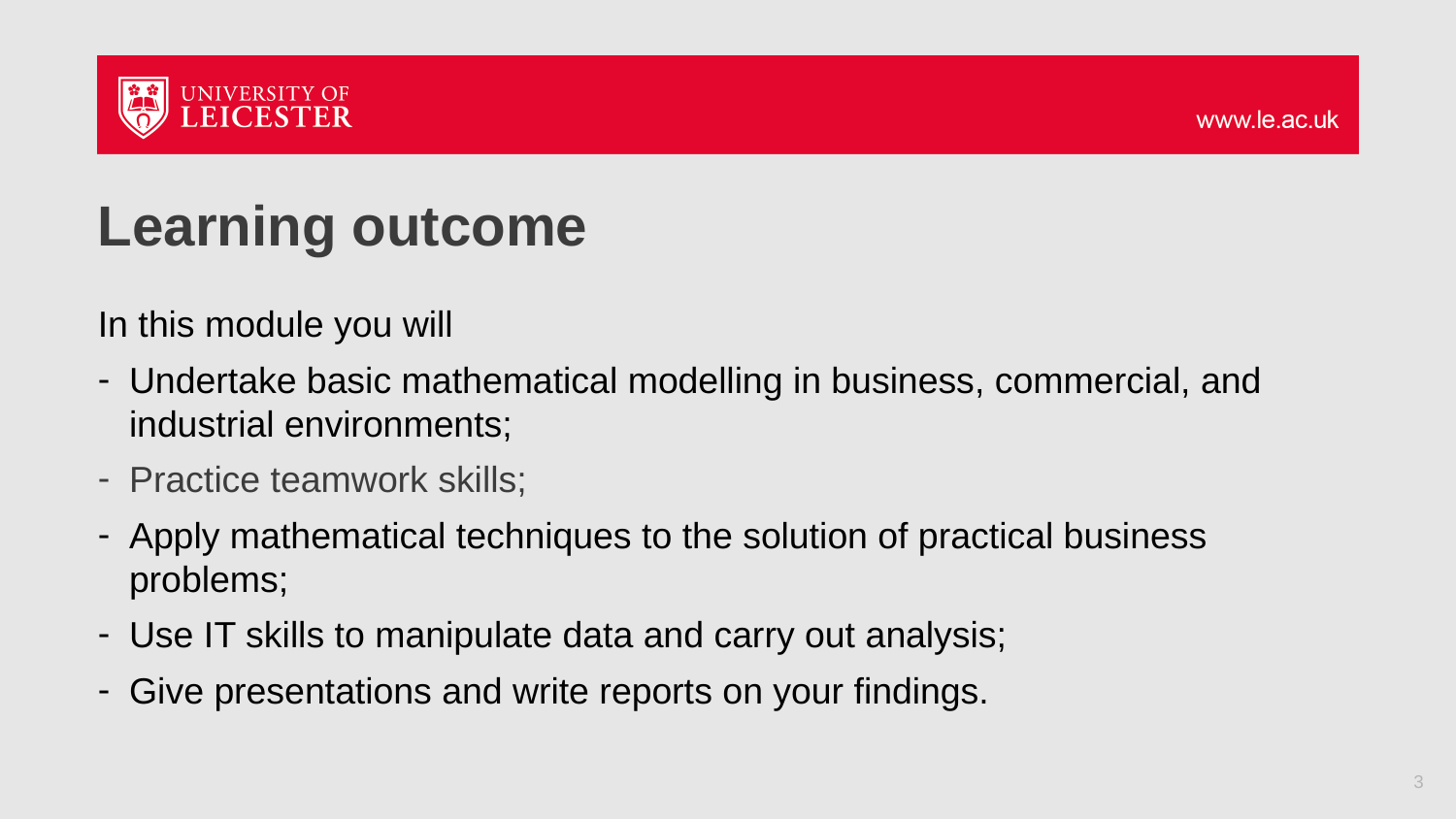

# Learning outcome
In this module you will
Undertake basic mathematical modelling in business, commercial, and industrial environments;
Practice teamwork skills;
Apply mathematical techniques to the solution of practical business problems;
Use IT skills to manipulate data and carry out analysis;
Give presentations and write reports on your findings.
3